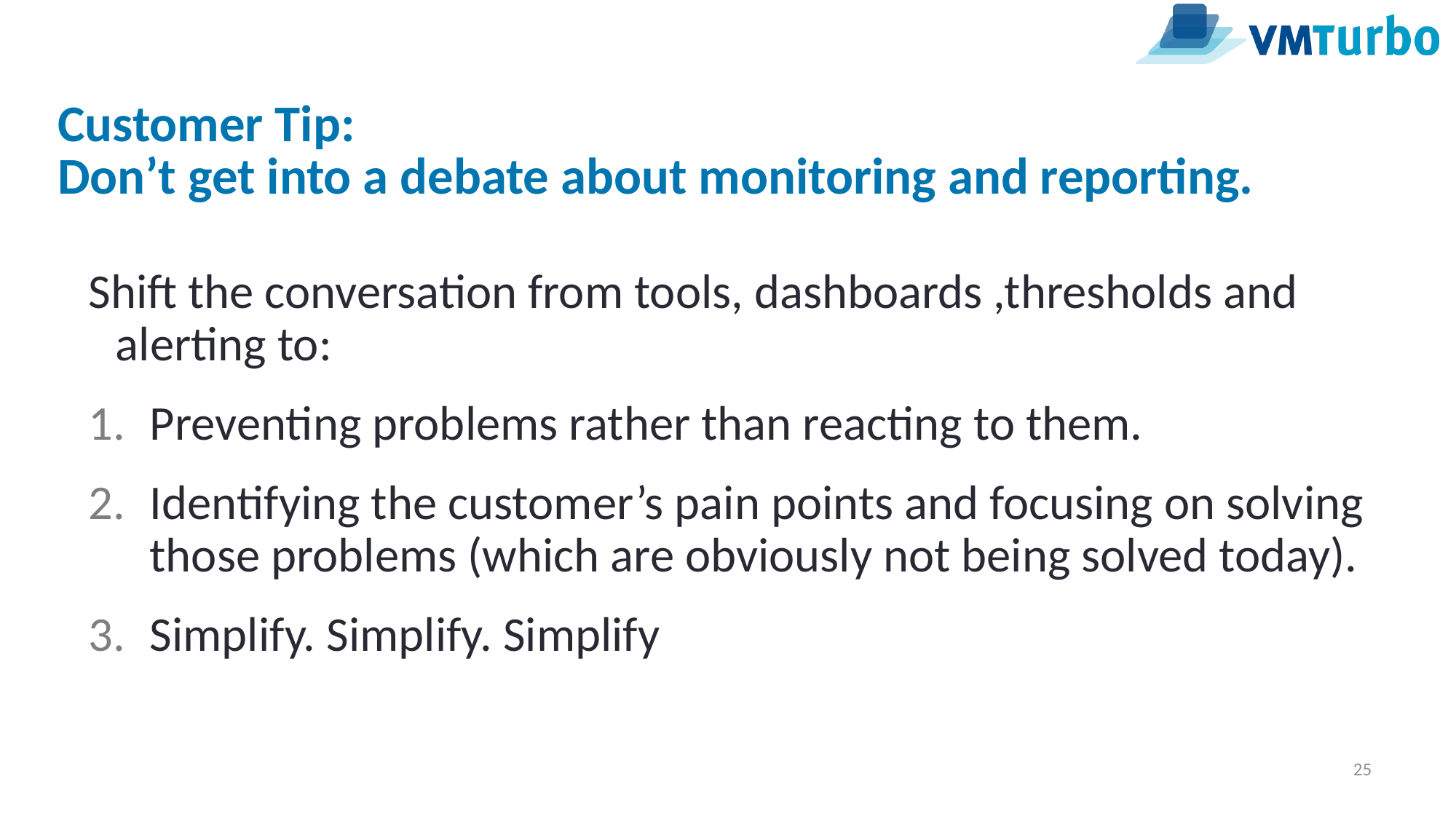

# Customer Tip: Don’t get into a debate about monitoring and reporting.
Shift the conversation from tools, dashboards ,thresholds and alerting to:
Preventing problems rather than reacting to them.
Identifying the customer’s pain points and focusing on solving those problems (which are obviously not being solved today).
Simplify. Simplify. Simplify